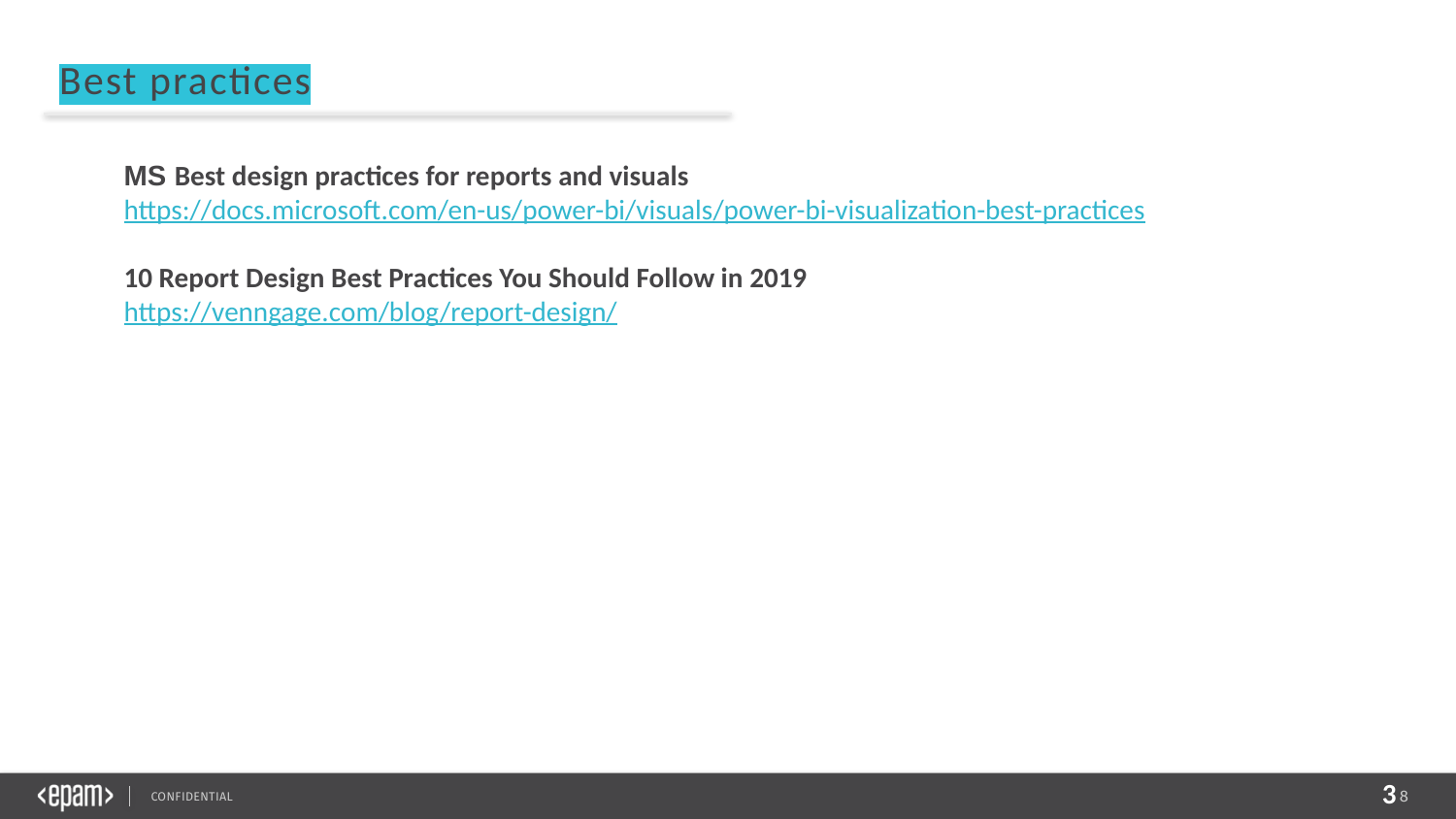

Best practices
MS Best design practices for reports and visuals
https://docs.microsoft.com/en-us/power-bi/visuals/power-bi-visualization-best-practices

10 Report Design Best Practices You Should Follow in 2019
https://venngage.com/blog/report-design/

3